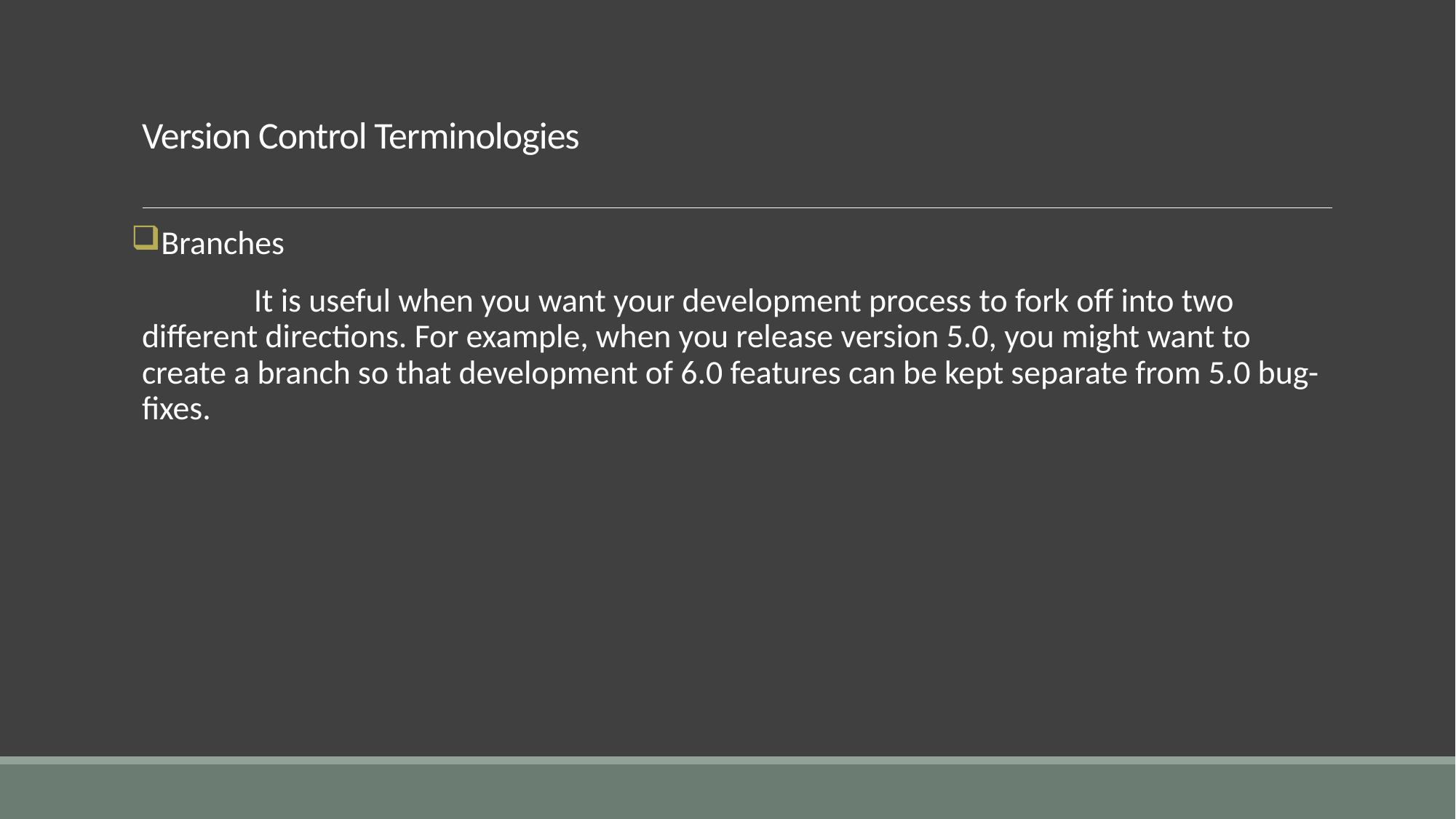

# Version Control Terminologies
Branches
               It is useful when you want your development process to fork off into two different directions. For example, when you release version 5.0, you might want to create a branch so that development of 6.0 features can be kept separate from 5.0 bug-fixes.